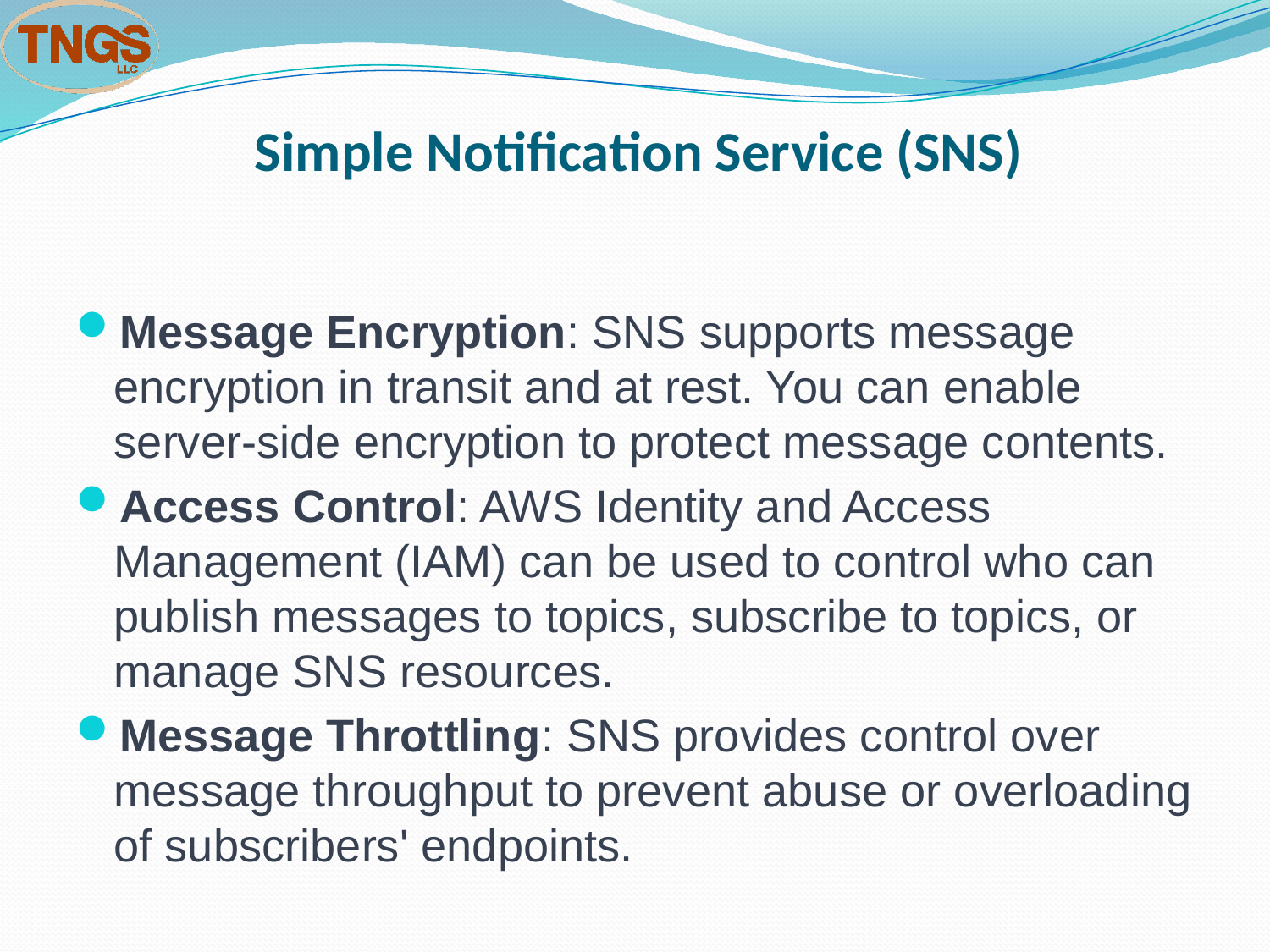

# Simple Notification Service (SNS)
Message Encryption: SNS supports message encryption in transit and at rest. You can enable server-side encryption to protect message contents.
Access Control: AWS Identity and Access Management (IAM) can be used to control who can publish messages to topics, subscribe to topics, or manage SNS resources.
Message Throttling: SNS provides control over message throughput to prevent abuse or overloading of subscribers' endpoints.